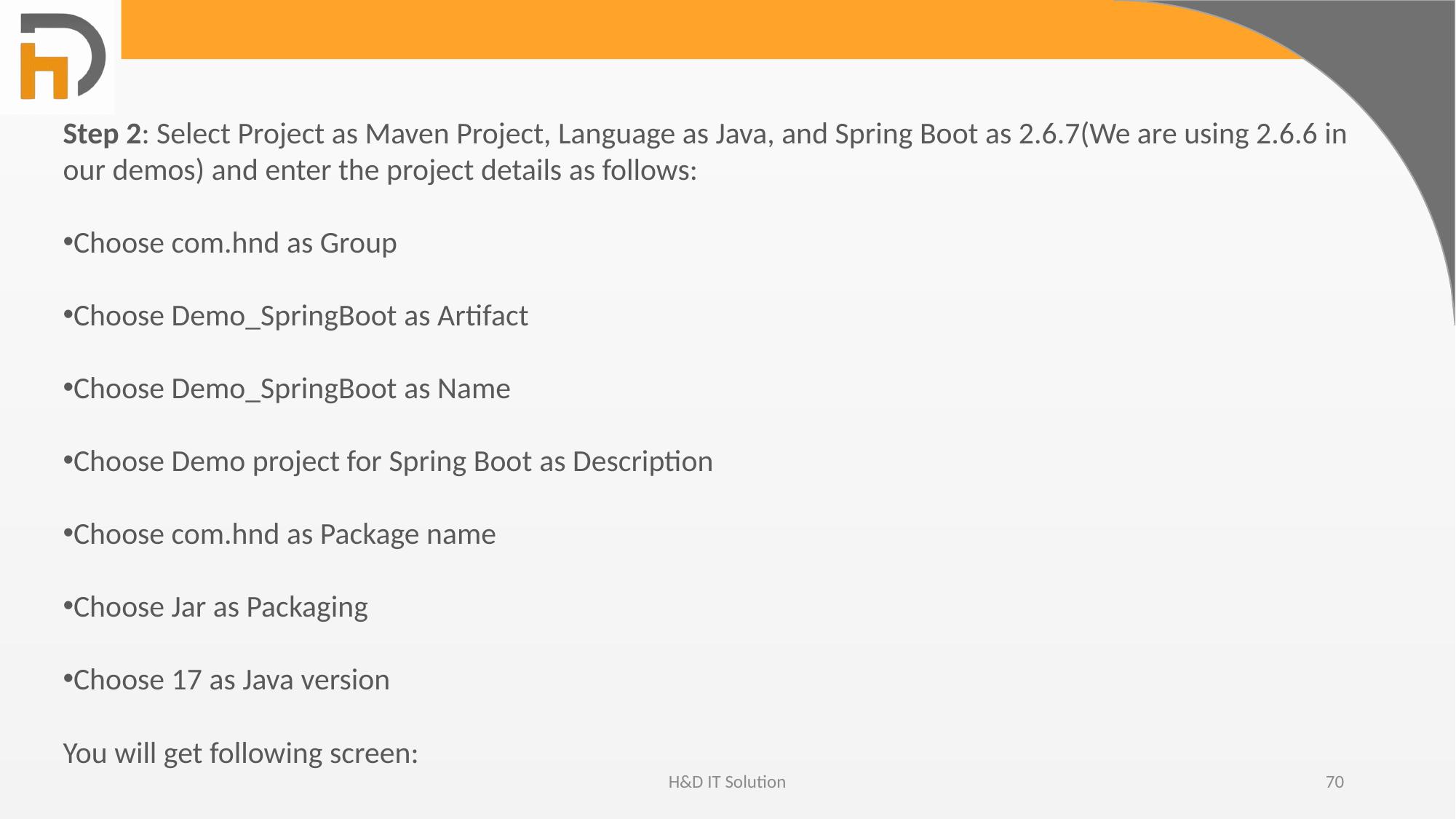

Step 2: Select Project as Maven Project, Language as Java, and Spring Boot as 2.6.7(We are using 2.6.6 in our demos) and enter the project details as follows:

Choose com.hnd as Group

Choose Demo_SpringBoot as Artifact

Choose Demo_SpringBoot as Name

Choose Demo project for Spring Boot as Description

Choose com.hnd as Package name

Choose Jar as Packaging

Choose 17 as Java version

You will get following screen:
H&D IT Solution
70